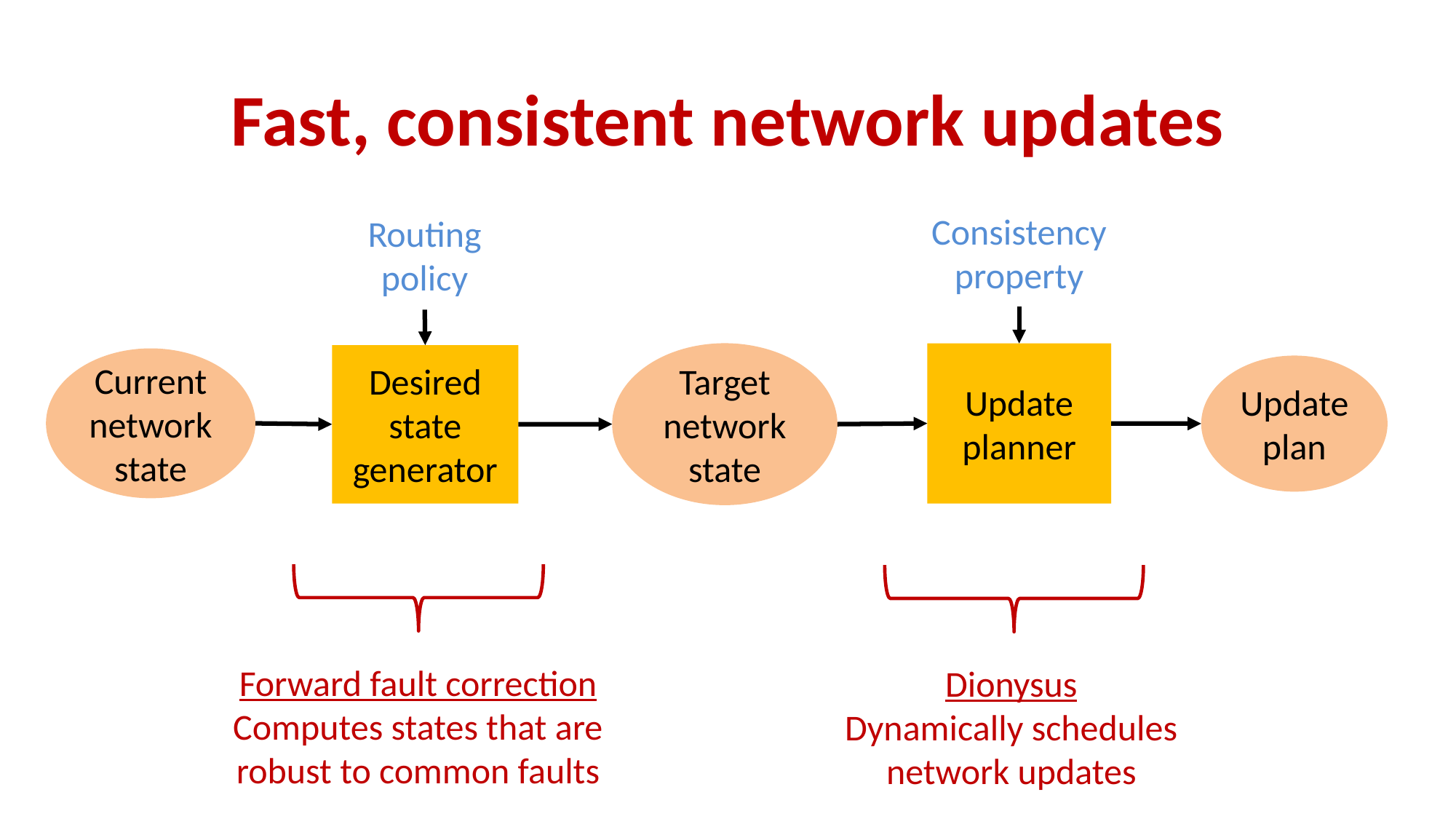

# Fast, consistent network updates
Consistency property
Routing policy
Target network state
Update planner
Desired state generator
Current network state
Update plan

Forward fault correction Computes states that are robust to common faults
Dionysus
Dynamically schedules network updates